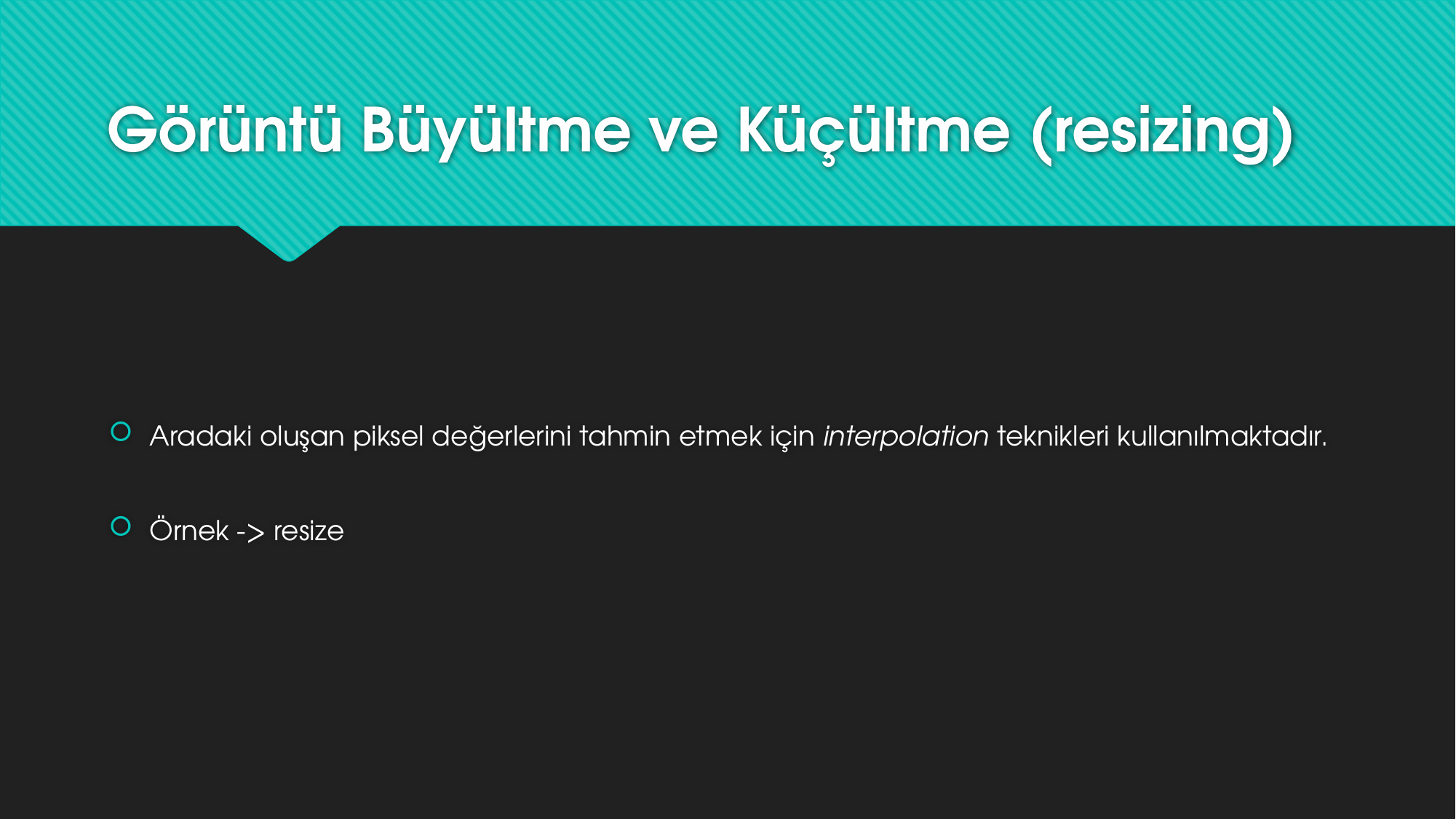

# Görüntü Büyültme ve Küçültme (resizing)
Aradaki oluşan piksel değerlerini tahmin etmek için interpolation teknikleri kullanılmaktadır.

Örnek -> resize